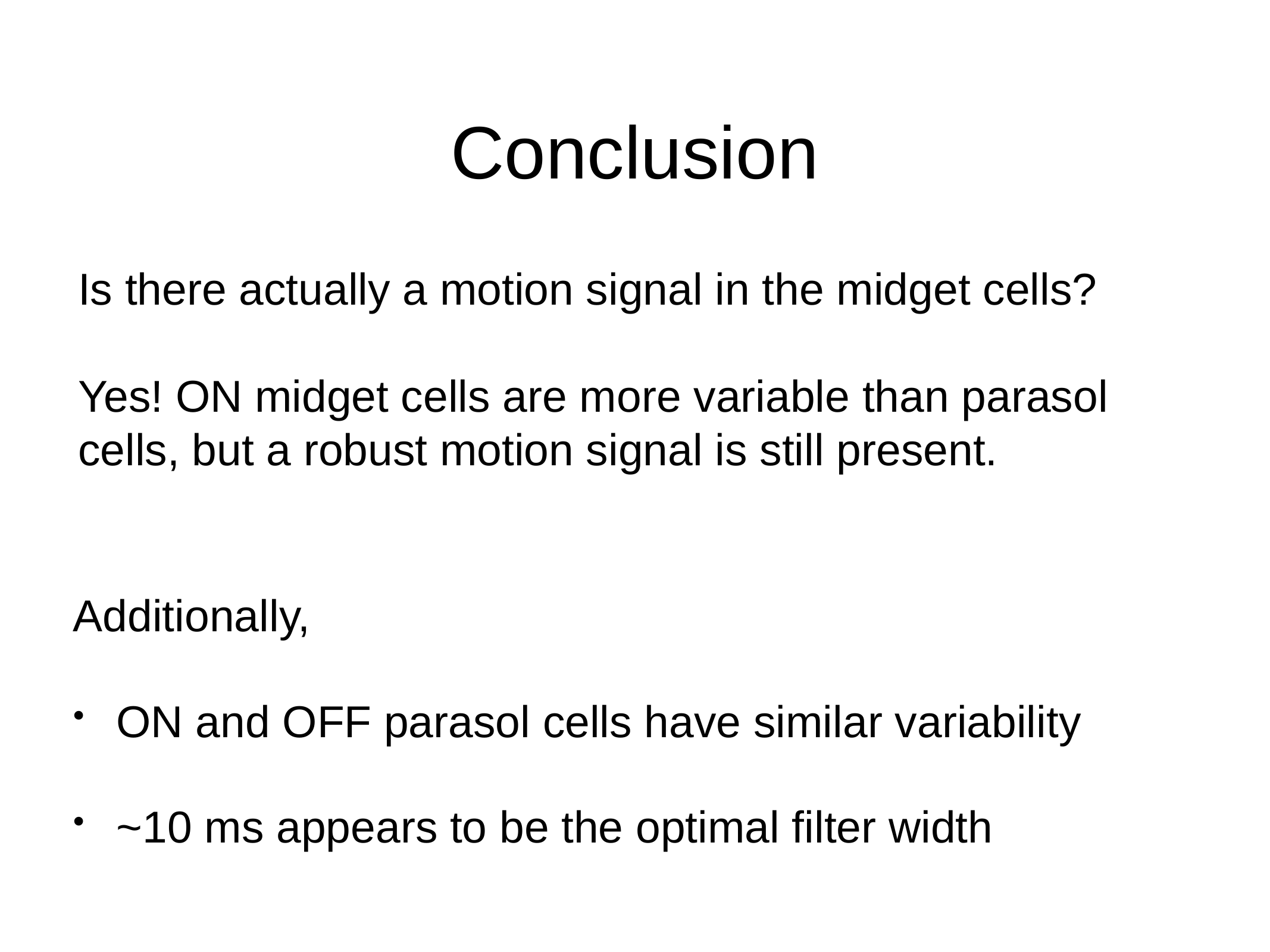

# Conclusion
Is there actually a motion signal in the midget cells?

Yes! ON midget cells are more variable than parasol
cells, but a robust motion signal is still present.
Additionally,
ON and OFF parasol cells have similar variability
~10 ms appears to be the optimal filter width